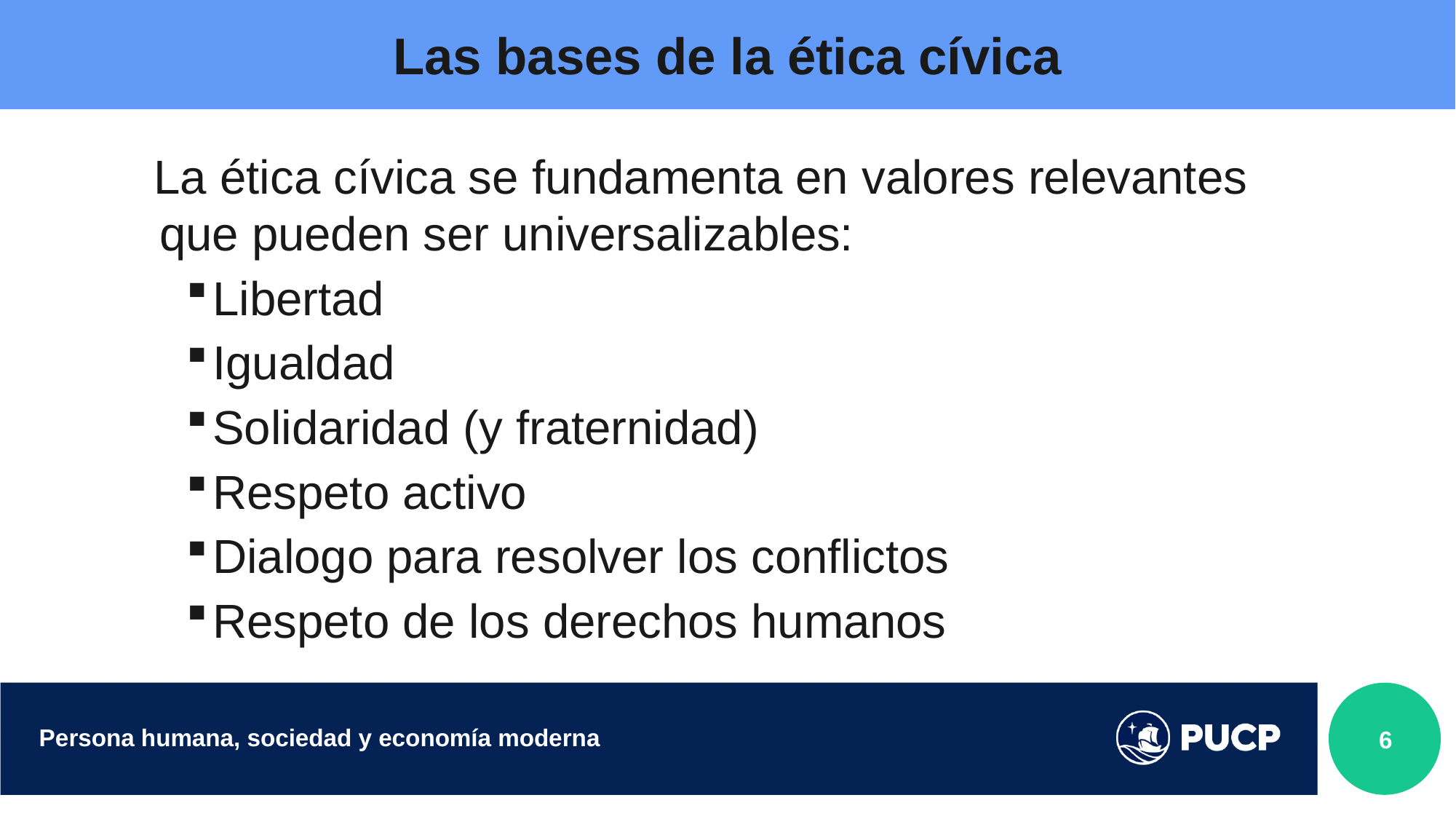

# Las bases de la ética cívica
La ética cívica se fundamenta en valores relevantes que pueden ser universalizables:
Libertad
Igualdad
Solidaridad (y fraternidad)
Respeto activo
Dialogo para resolver los conflictos
Respeto de los derechos humanos

6